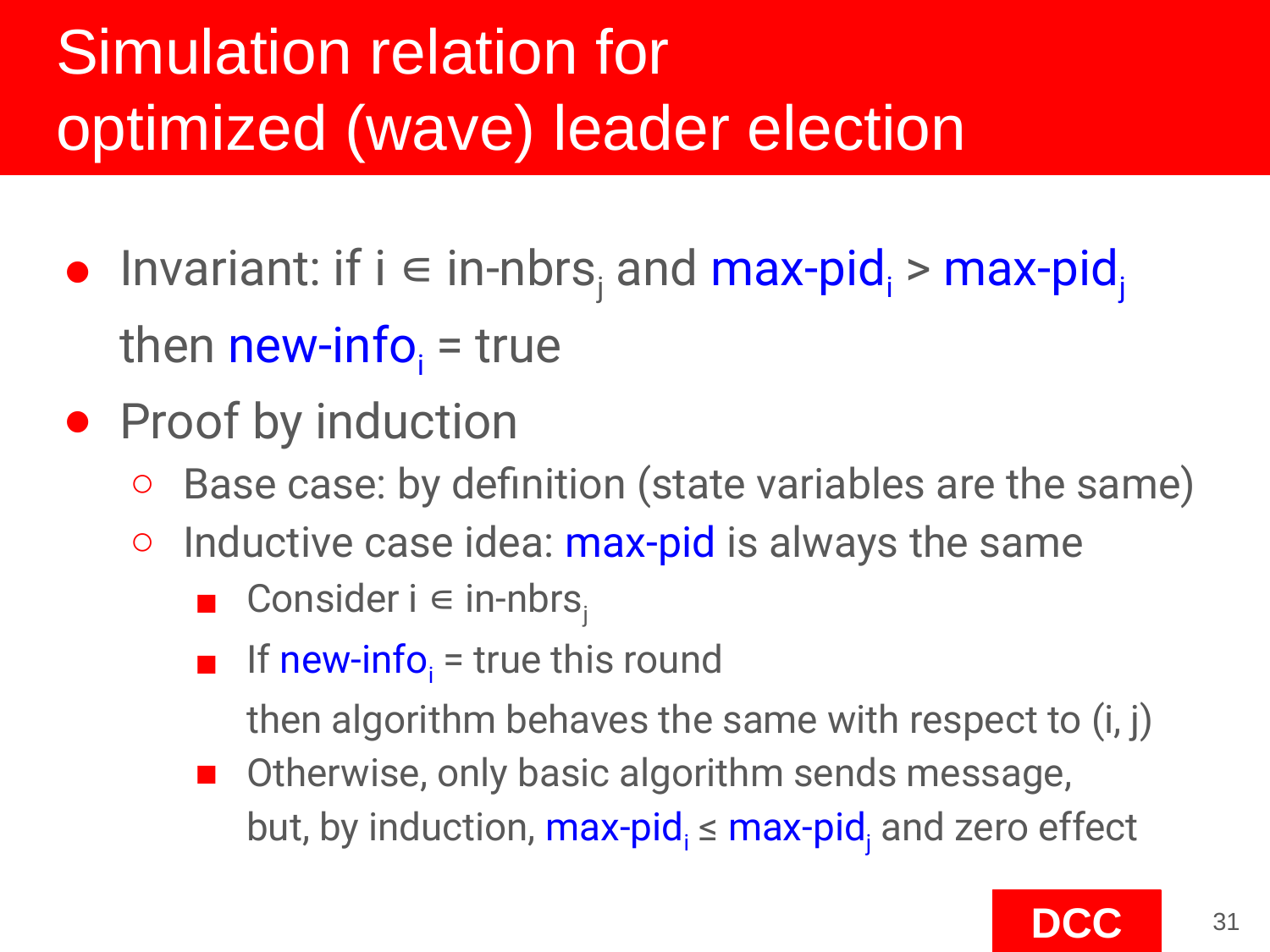

# Simulation relation for optimized (wave) leader election

Invariant: if i ∊ in-nbrsj and max-pidi > max-pidj
then new-infoi = true
Proof by induction
Base case: by definition (state variables are the same)
Inductive case idea: max-pid is always the same
Consider i ∊ in-nbrsj
If new-infoi = true this round
then algorithm behaves the same with respect to (i, j)
Otherwise, only basic algorithm sends message,
but, by induction, max-pidi ≤ max-pidj and zero effect
31